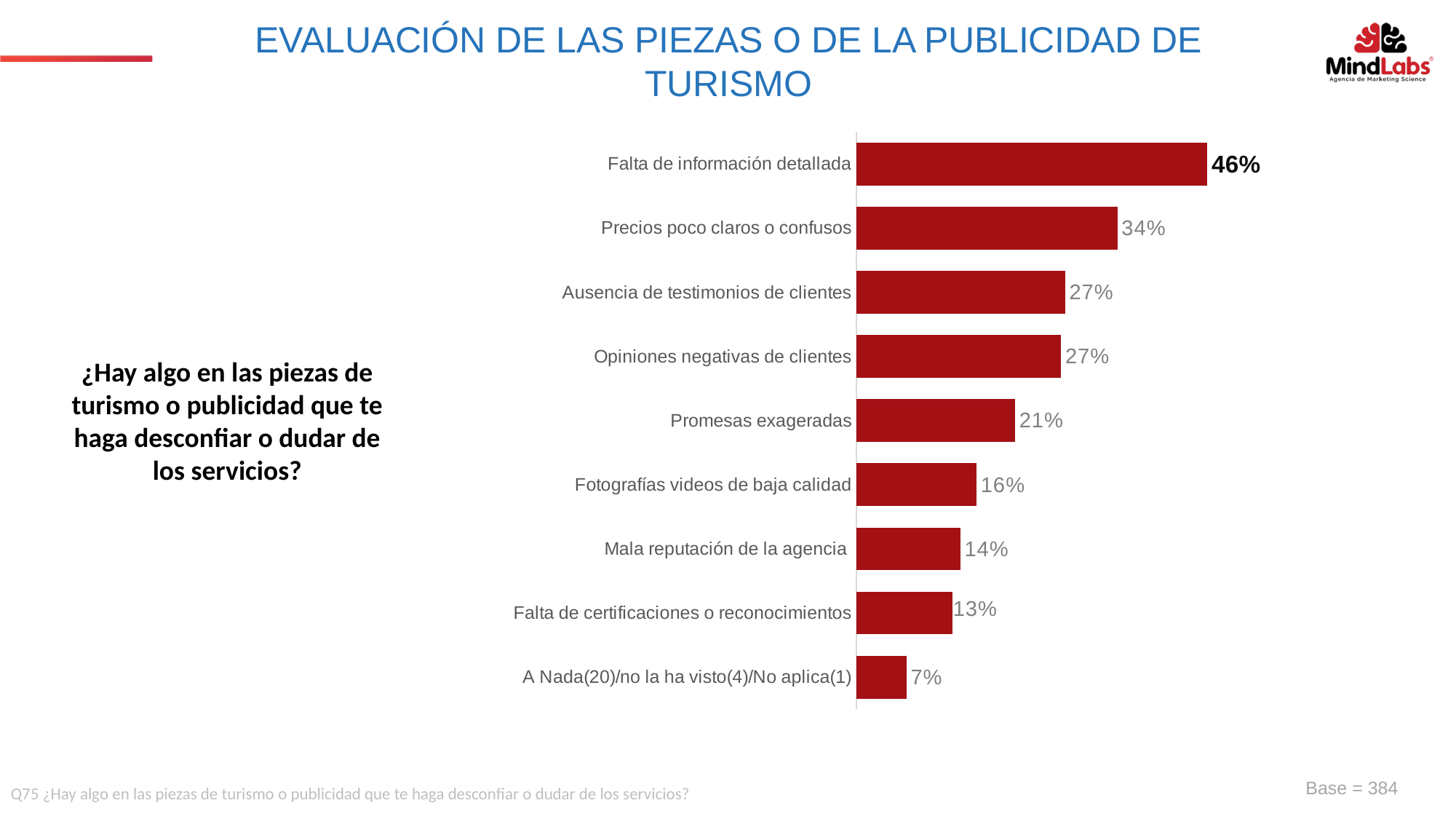

EVALUACIÓN DE LAS PIEZAS O DE LA PUBLICIDAD DE TURISMO

### Chart

| Category | Total |
|---|---|
| A Nada(20)/no la ha visto(4)/No aplica(1) | 0.065 |
| Falta de certificaciones o reconocimientos | 0.125 |
| Mala reputación de la agencia  | 0.135 |
| Fotografías videos de baja calidad | 0.156 |
| Promesas exageradas | 0.206 |
| Opiniones negativas de clientes | 0.266 |
| Ausencia de testimonios de clientes | 0.271 |
| Precios poco claros o confusos | 0.339 |
| Falta de información detallada | 0.456 |
¿Hay algo en las piezas de turismo o publicidad que te haga desconfiar o dudar de los servicios?
Base = 384
Q75 ¿Hay algo en las piezas de turismo o publicidad que te haga desconfiar o dudar de los servicios?